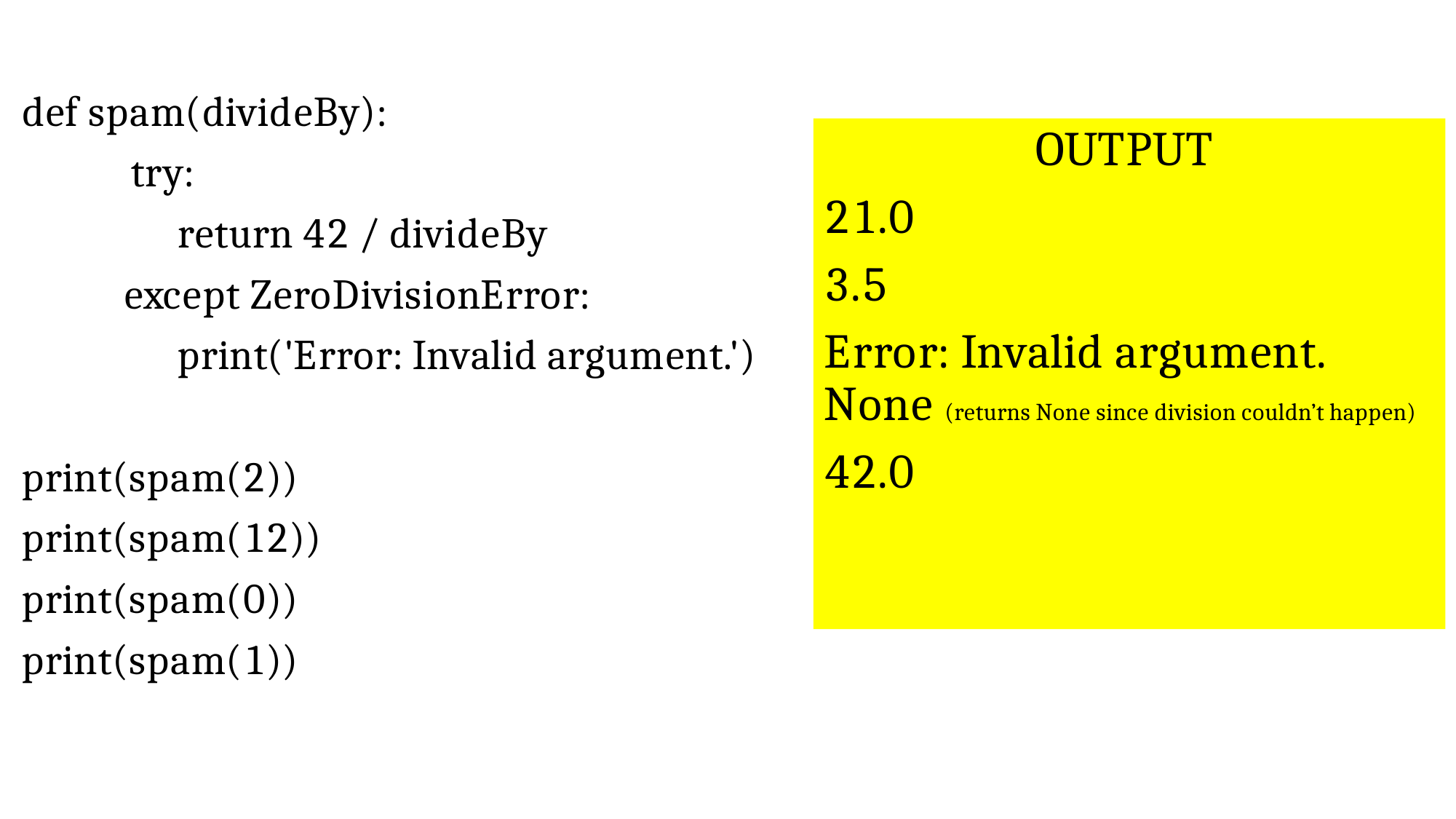

def spam(divideBy):
	try:
	     return 42 / divideBy
           except ZeroDivisionError:
	     print('Error: Invalid argument.')

print(spam(2))
print(spam(12))
print(spam(0))
print(spam(1))
OUTPUT
21.0
3.5
Error: Invalid argument. None (returns None since division couldn’t happen)
42.0